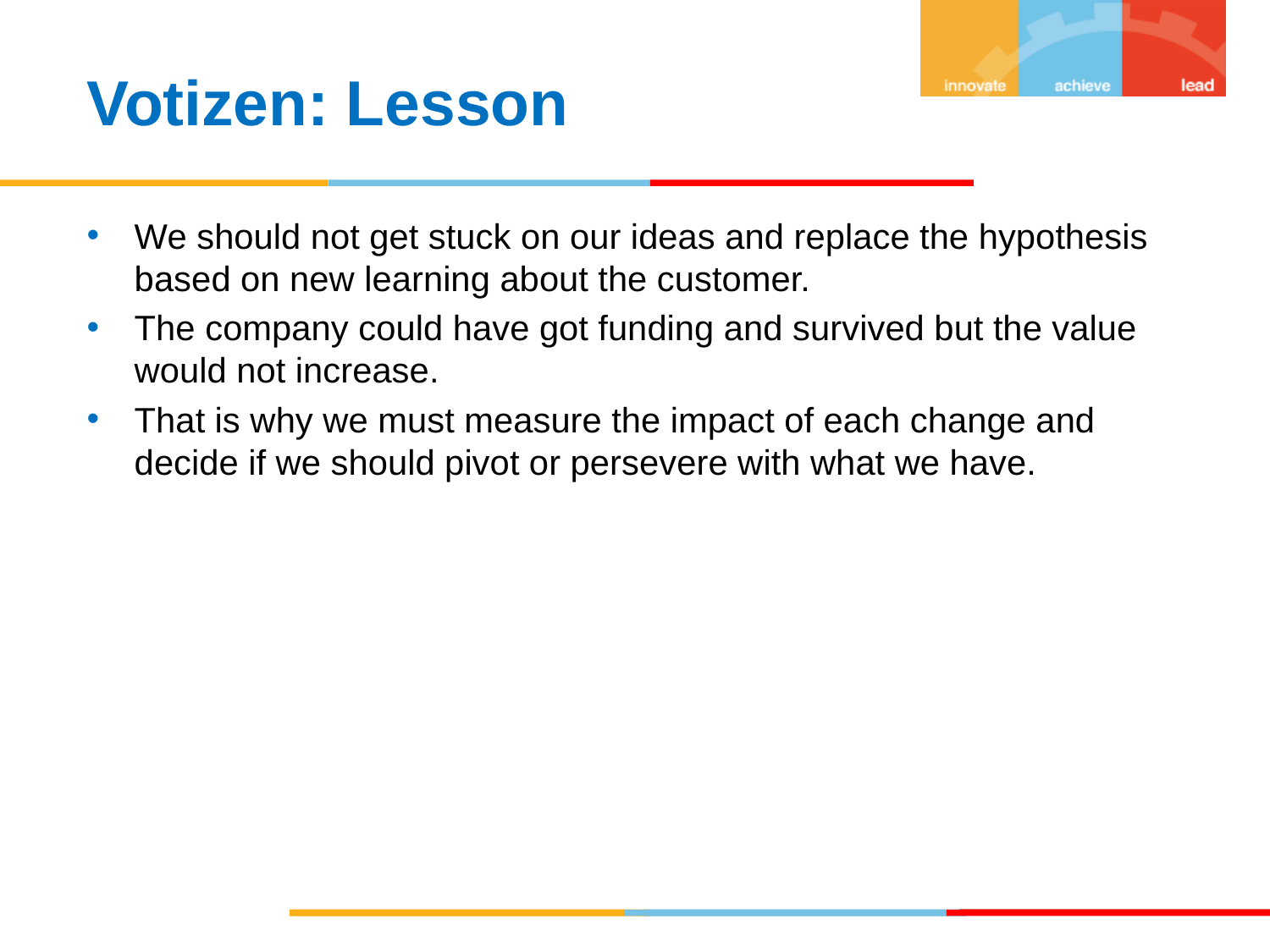

Votizen: Lesson
We should not get stuck on our ideas and replace the hypothesis based on new learning about the customer.
The company could have got funding and survived but the value would not increase.
That is why we must measure the impact of each change and decide if we should pivot or persevere with what we have.